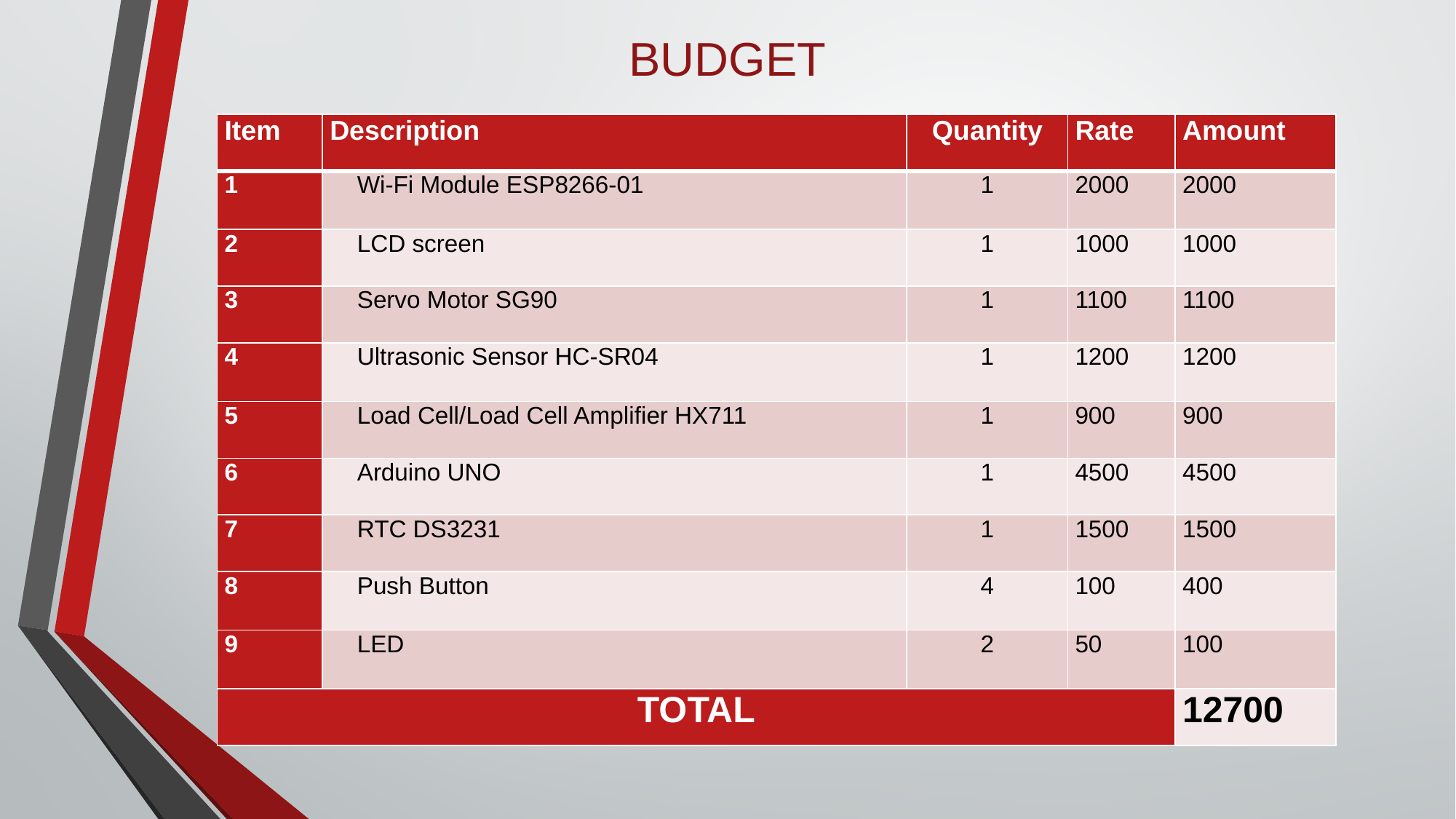

# BUDGET
| Item | Description | Quantity | Rate | Amount |
| --- | --- | --- | --- | --- |
| 1 | Wi-Fi Module ESP8266-01 | 1 | 2000 | 2000 |
| 2 | LCD screen | 1 | 1000 | 1000 |
| 3 | Servo Motor SG90 | 1 | 1100 | 1100 |
| 4 | Ultrasonic Sensor HC-SR04 | 1 | 1200 | 1200 |
| 5 | Load Cell/Load Cell Amplifier HX711 | 1 | 900 | 900 |
| 6 | Arduino UNO | 1 | 4500 | 4500 |
| 7 | RTC DS3231 | 1 | 1500 | 1500 |
| 8 | Push Button | 4 | 100 | 400 |
| 9 | LED | 2 | 50 | 100 |
| TOTAL |  |  |  | 12700 |